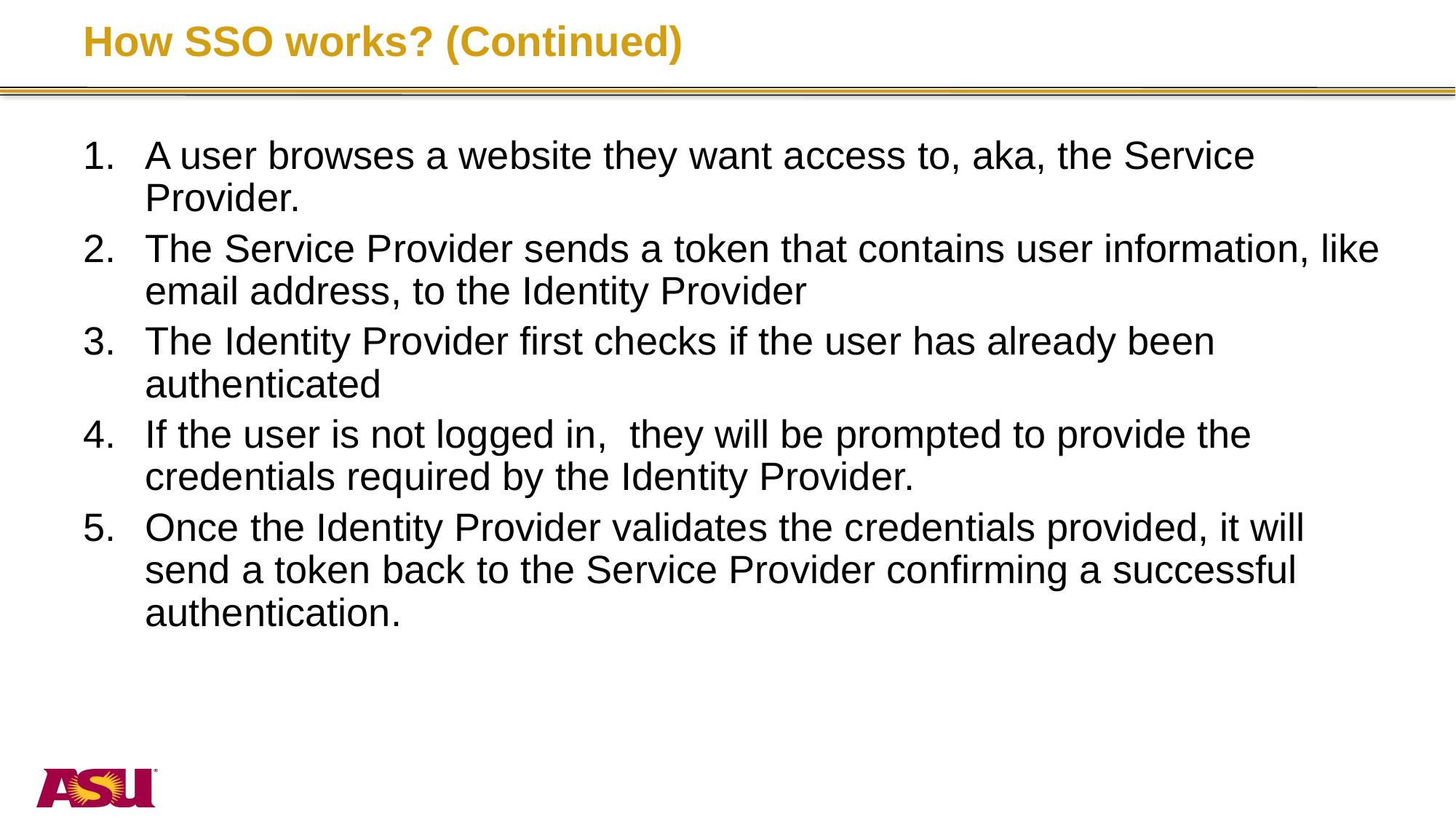

How SSO works? (Continued)
A user browses a website they want access to, aka, the Service Provider.
The Service Provider sends a token that contains user information, like email address, to the Identity Provider
The Identity Provider first checks if the user has already been authenticated
If the user is not logged in,  they will be prompted to provide the credentials required by the Identity Provider.
Once the Identity Provider validates the credentials provided, it will send a token back to the Service Provider confirming a successful authentication.